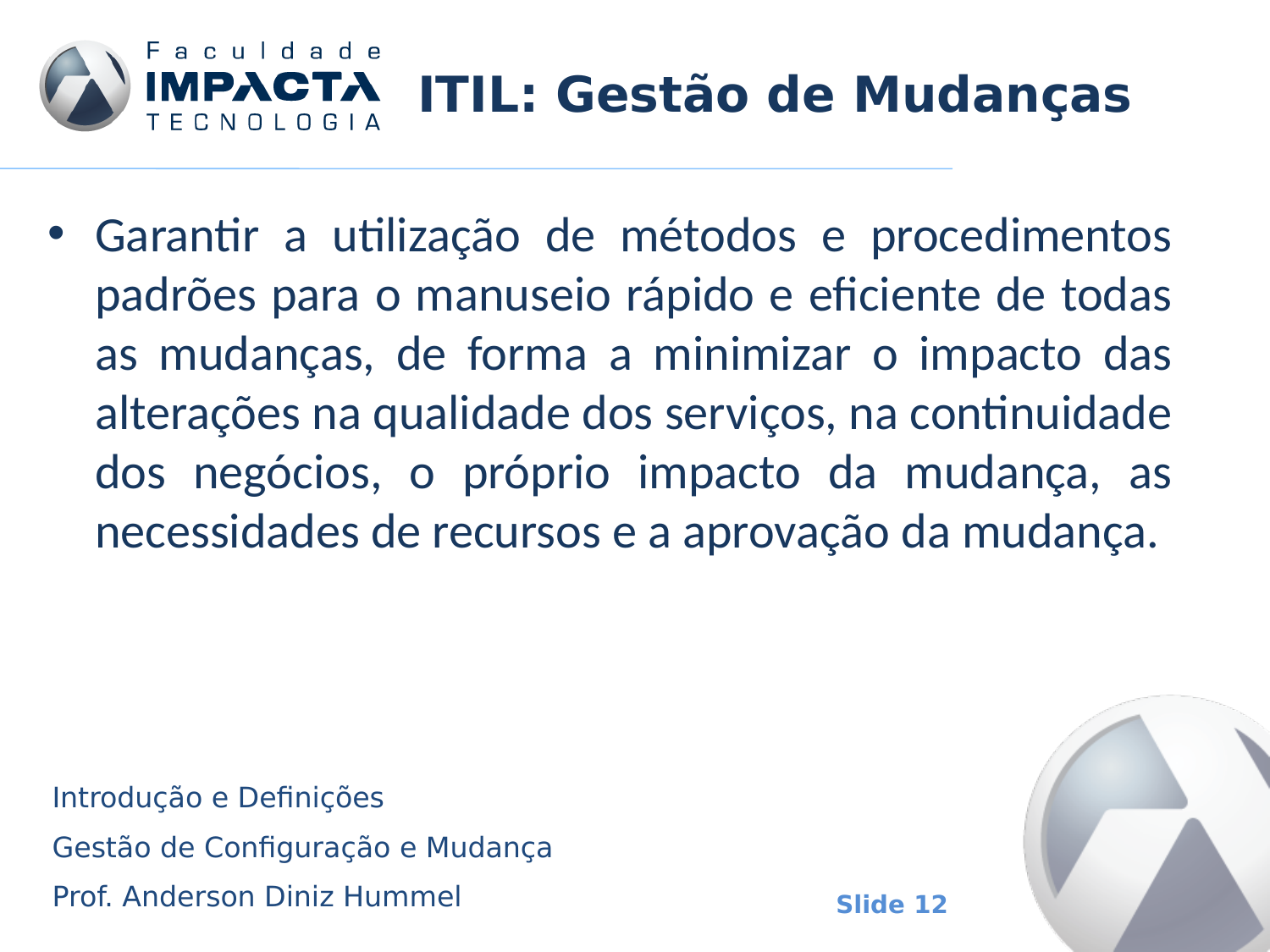

# ITIL: Gestão de Mudanças
Garantir a utilização de métodos e procedimentos padrões para o manuseio rápido e eficiente de todas as mudanças, de forma a minimizar o impacto das alterações na qualidade dos serviços, na continuidade dos negócios, o próprio impacto da mudança, as necessidades de recursos e a aprovação da mudança.
Introdução e Definições
Gestão de Configuração e Mudança

Prof. Anderson Diniz Hummel